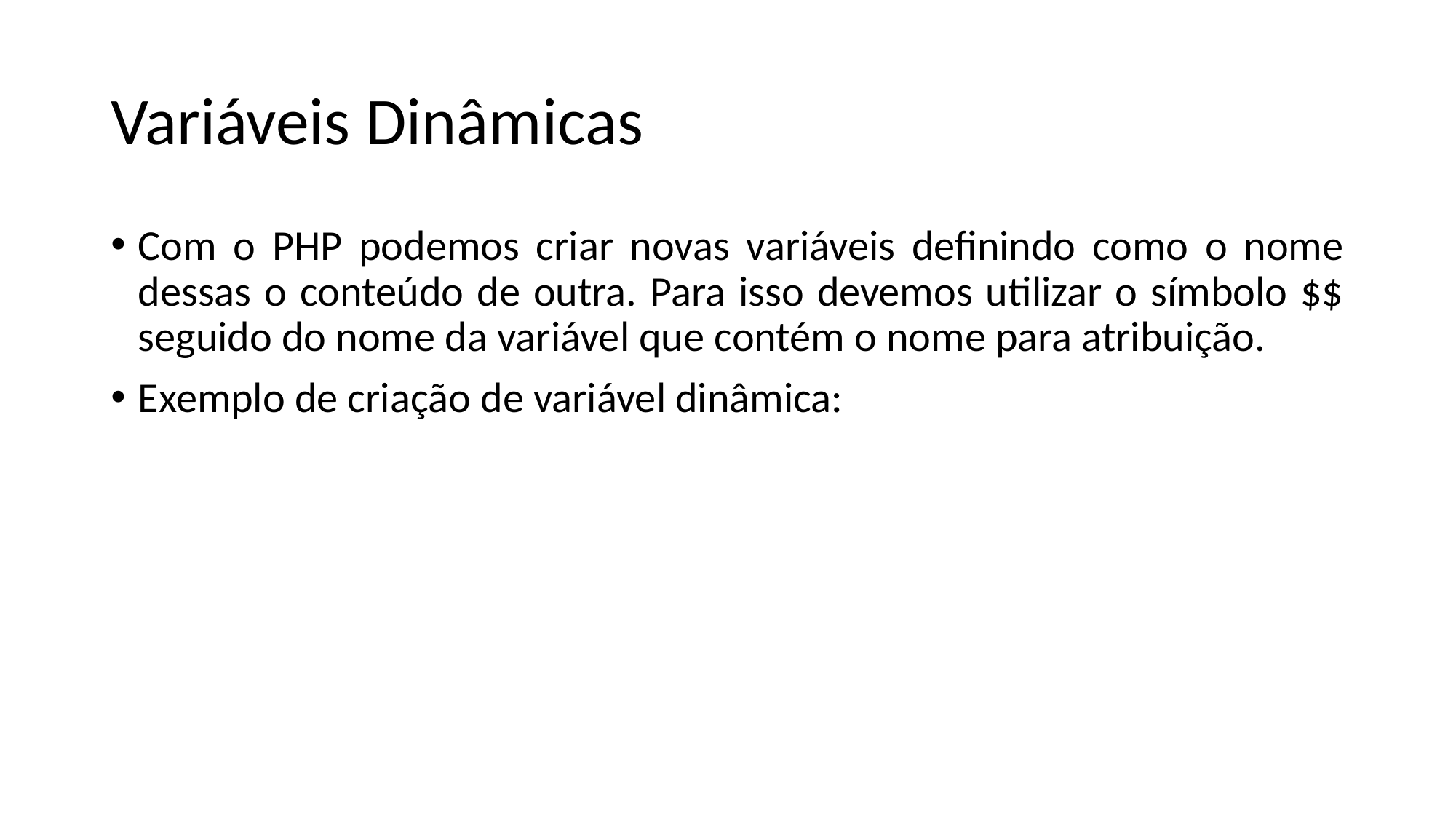

# Variáveis Dinâmicas
Com o PHP podemos criar novas variáveis definindo como o nome dessas o conteúdo de outra. Para isso devemos utilizar o símbolo $$ seguido do nome da variável que contém o nome para atribuição.
Exemplo de criação de variável dinâmica: